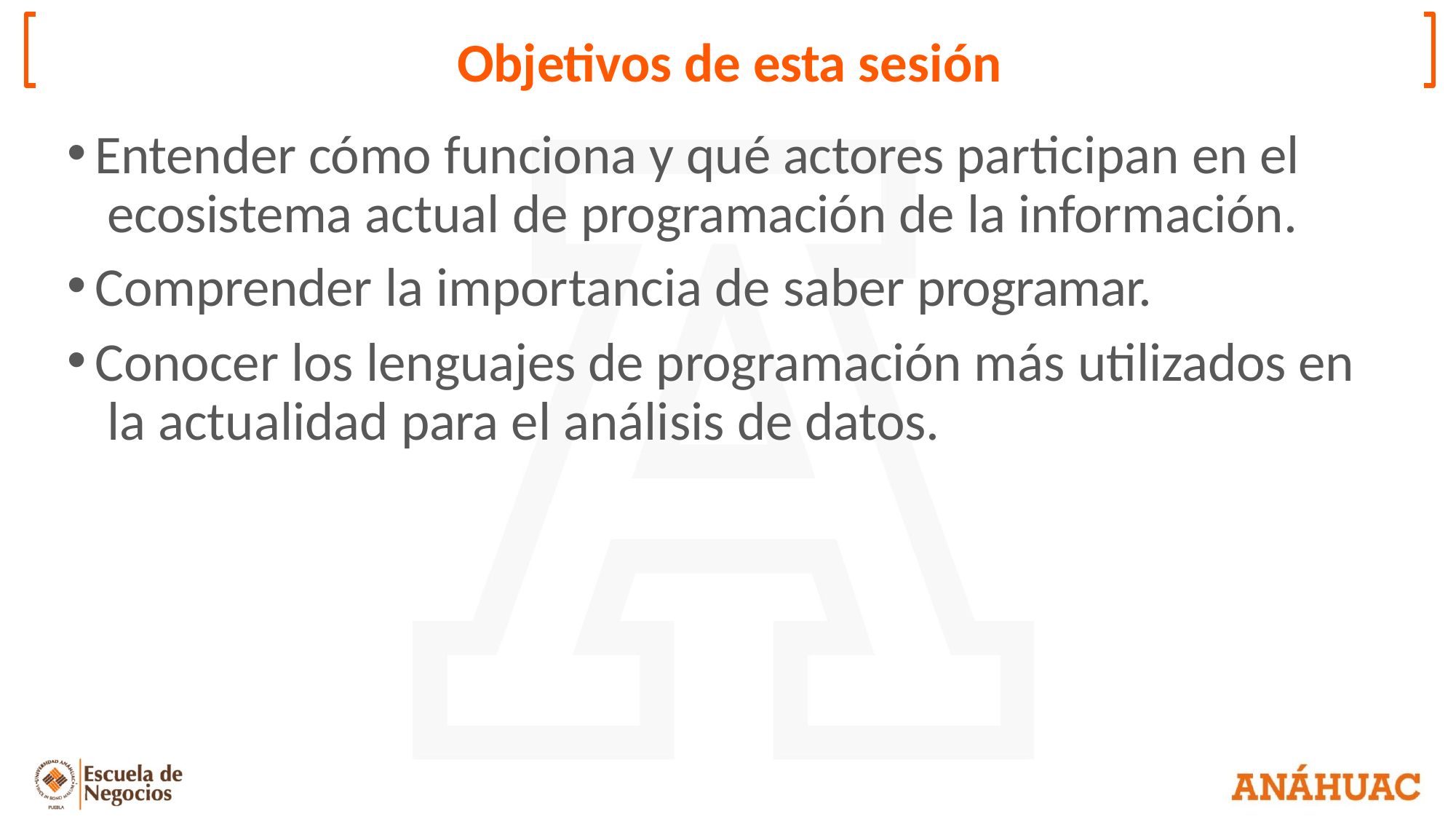

Objetivos de esta sesión
Entender cómo funciona y qué actores participan en el  ecosistema actual de programación de la información.
Comprender la importancia de saber programar.
Conocer los lenguajes de programación más utilizados en  la actualidad para el análisis de datos.